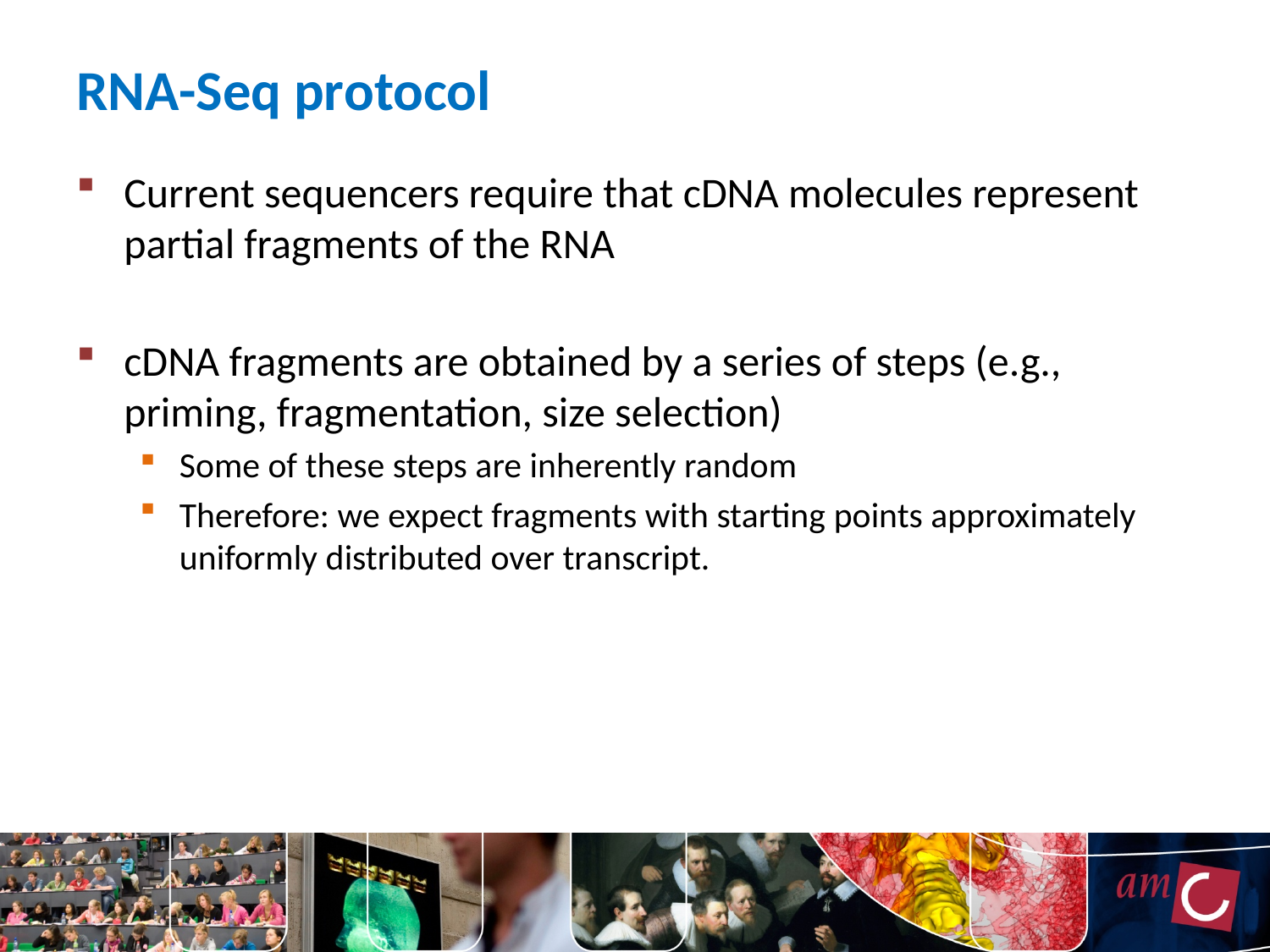

# RNA-Seq protocol
Current sequencers require that cDNA molecules represent partial fragments of the RNA

cDNA fragments are obtained by a series of steps (e.g., priming, fragmentation, size selection)
Some of these steps are inherently random
Therefore: we expect fragments with starting points approximately uniformly distributed over transcript.